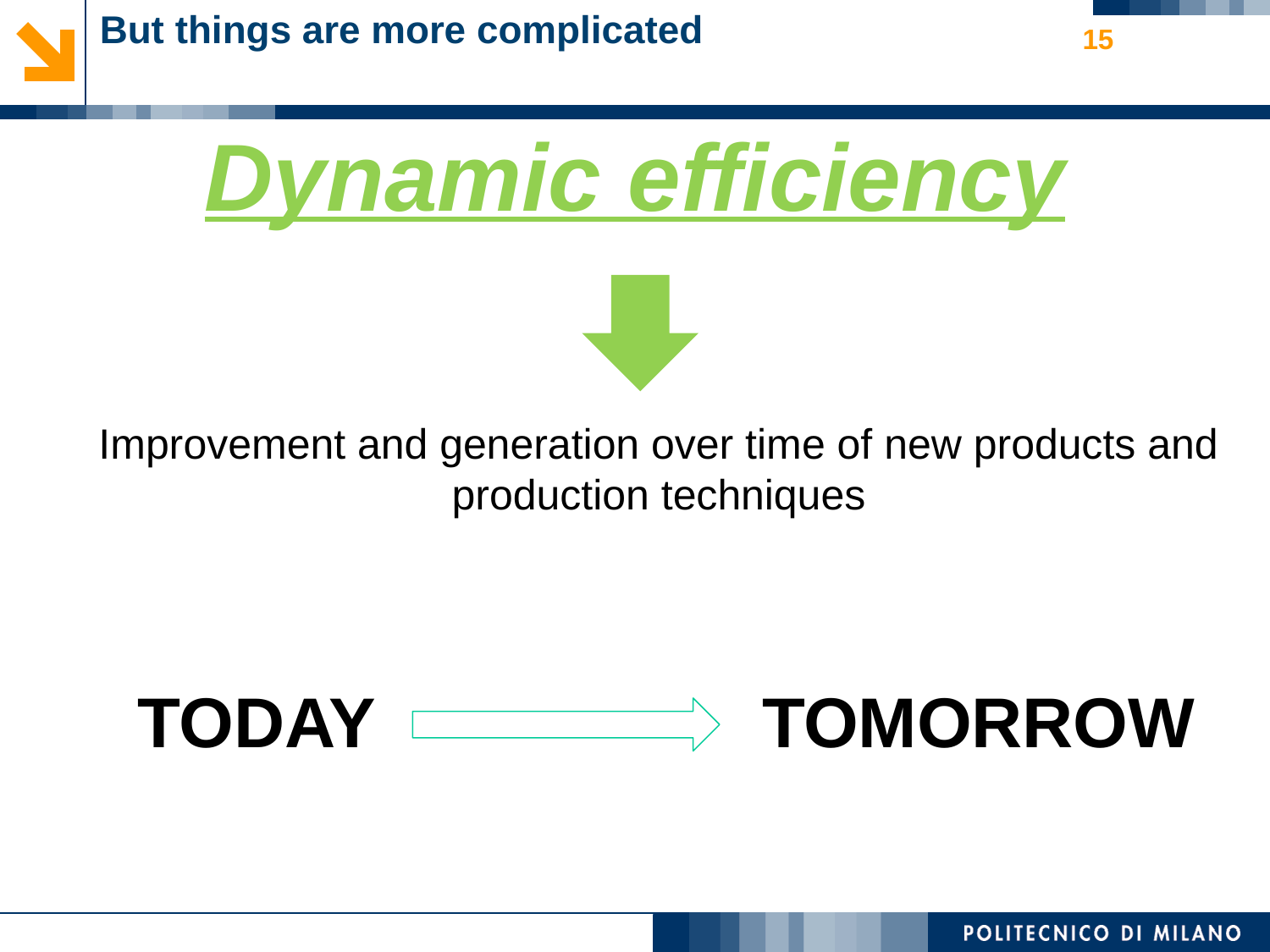

# But things are more complicated
15
Dynamic efficiency

 	Improvement and generation over time of new products and production techniques

TODAY
TOMORROW